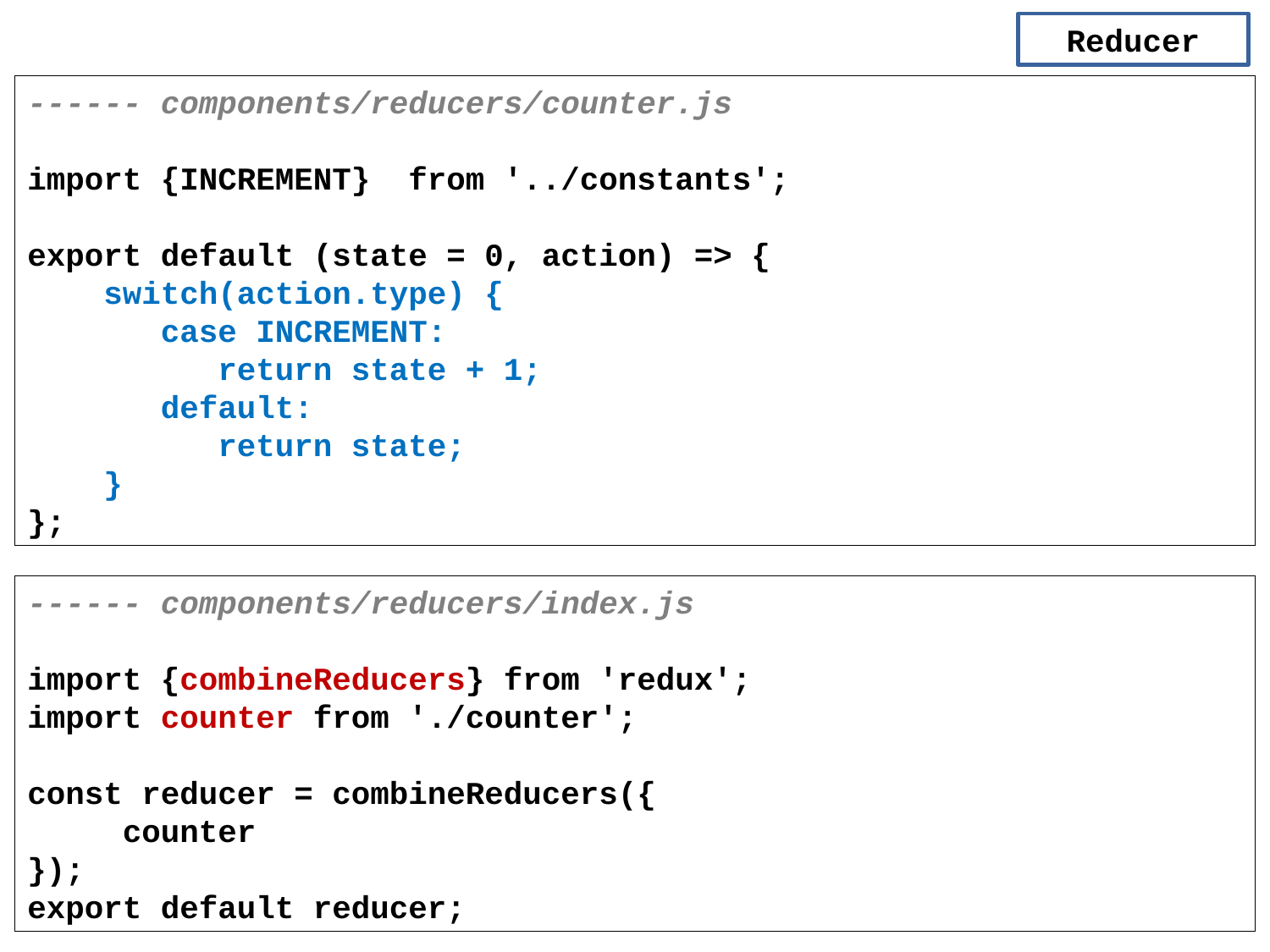

Reducer
------ components/reducers/counter.js

import {INCREMENT}  from '../constants';

export default (state = 0, action) => {
    switch(action.type) {
       case INCREMENT:
          return state + 1;
       default:
          return state;
    }
};
------ components/reducers/index.js

import {combineReducers} from 'redux';
import counter from './counter';

const reducer = combineReducers({
     counter
});
export default reducer;